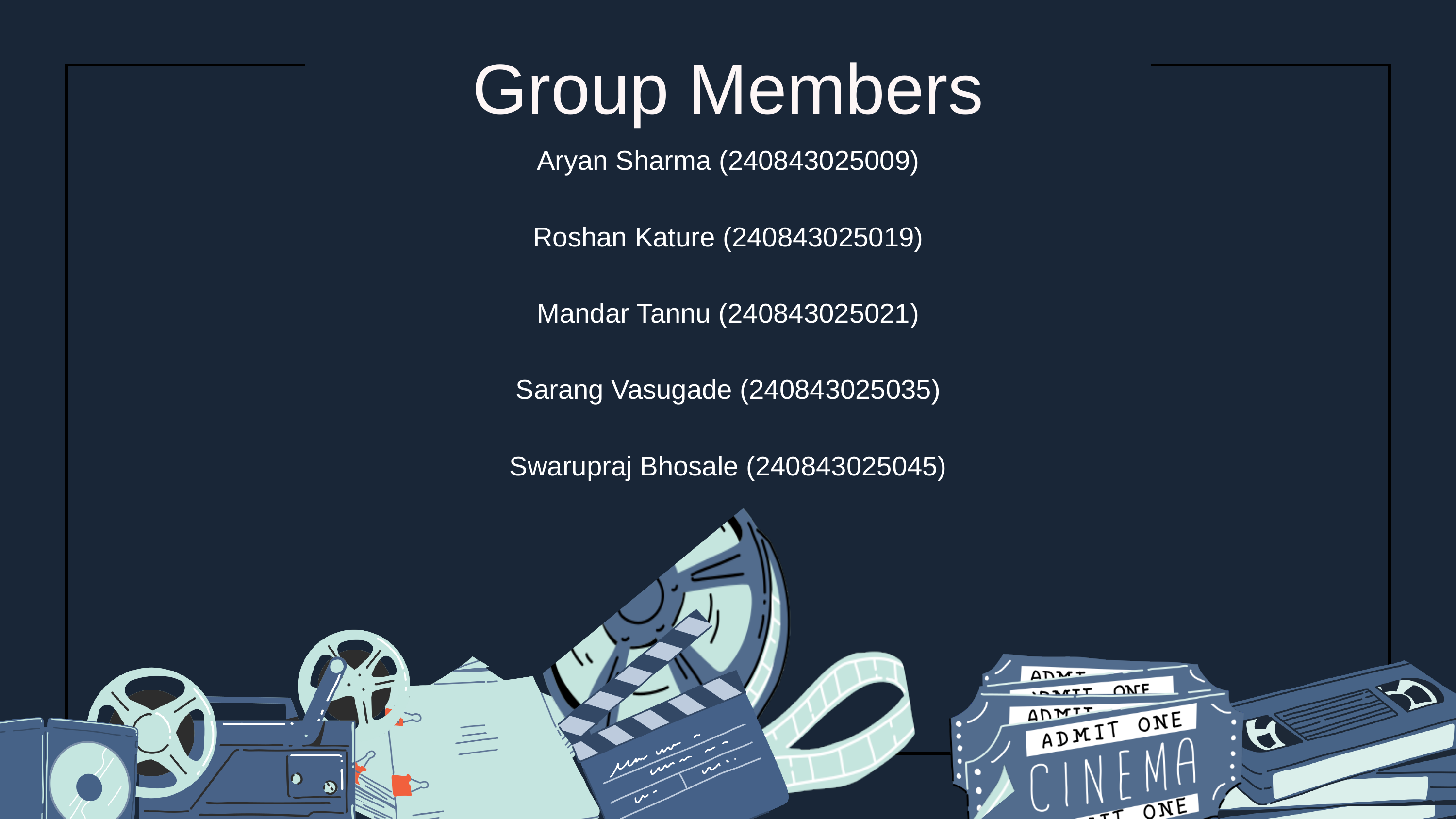

Group Members

Aryan Sharma (240843025009)

Roshan Kature (240843025019)

Mandar Tannu (240843025021)

Sarang Vasugade (240843025035)

Swarupraj Bhosale (240843025045)